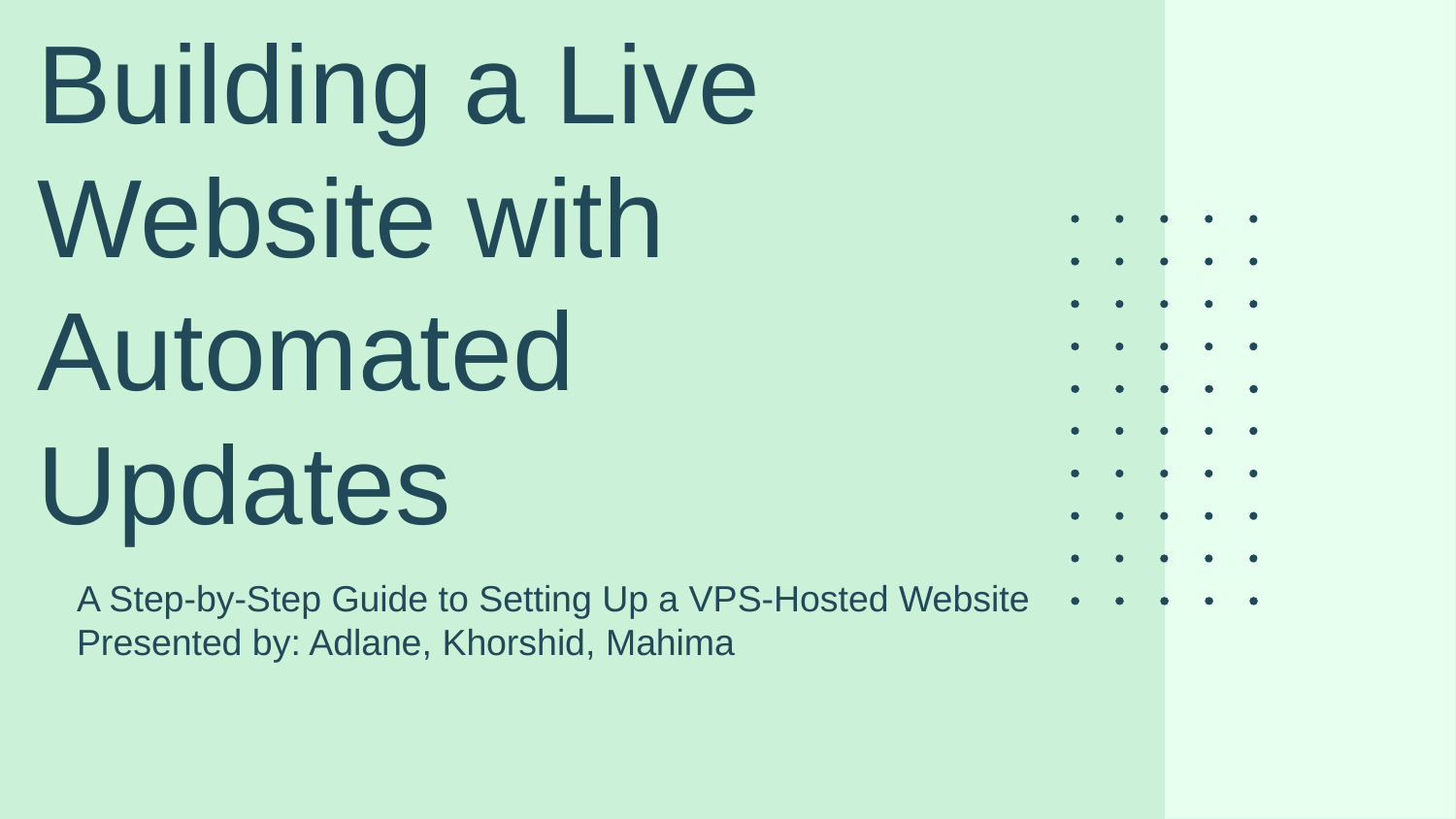

# Building a Live Website with Automated Updates
A Step-by-Step Guide to Setting Up a VPS-Hosted Website
Presented by: Adlane, Khorshid, Mahima